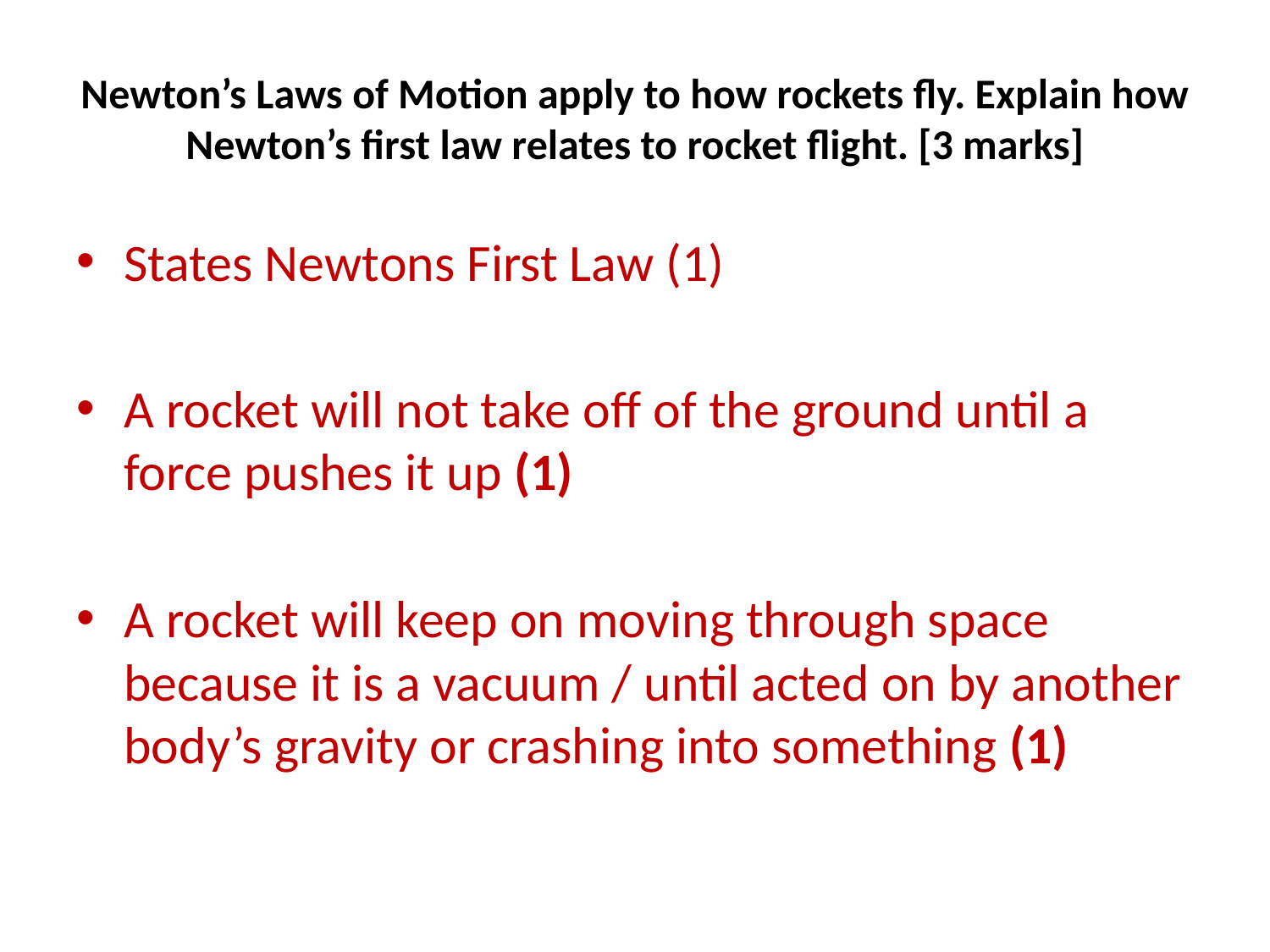

# Newton’s Laws of Motion apply to how rockets fly. Explain how Newton’s first law relates to rocket flight. [3 marks]
States Newtons First Law (1)

A rocket will not take off of the ground until a force pushes it up (1)

A rocket will keep on moving through space because it is a vacuum / until acted on by another body’s gravity or crashing into something (1)